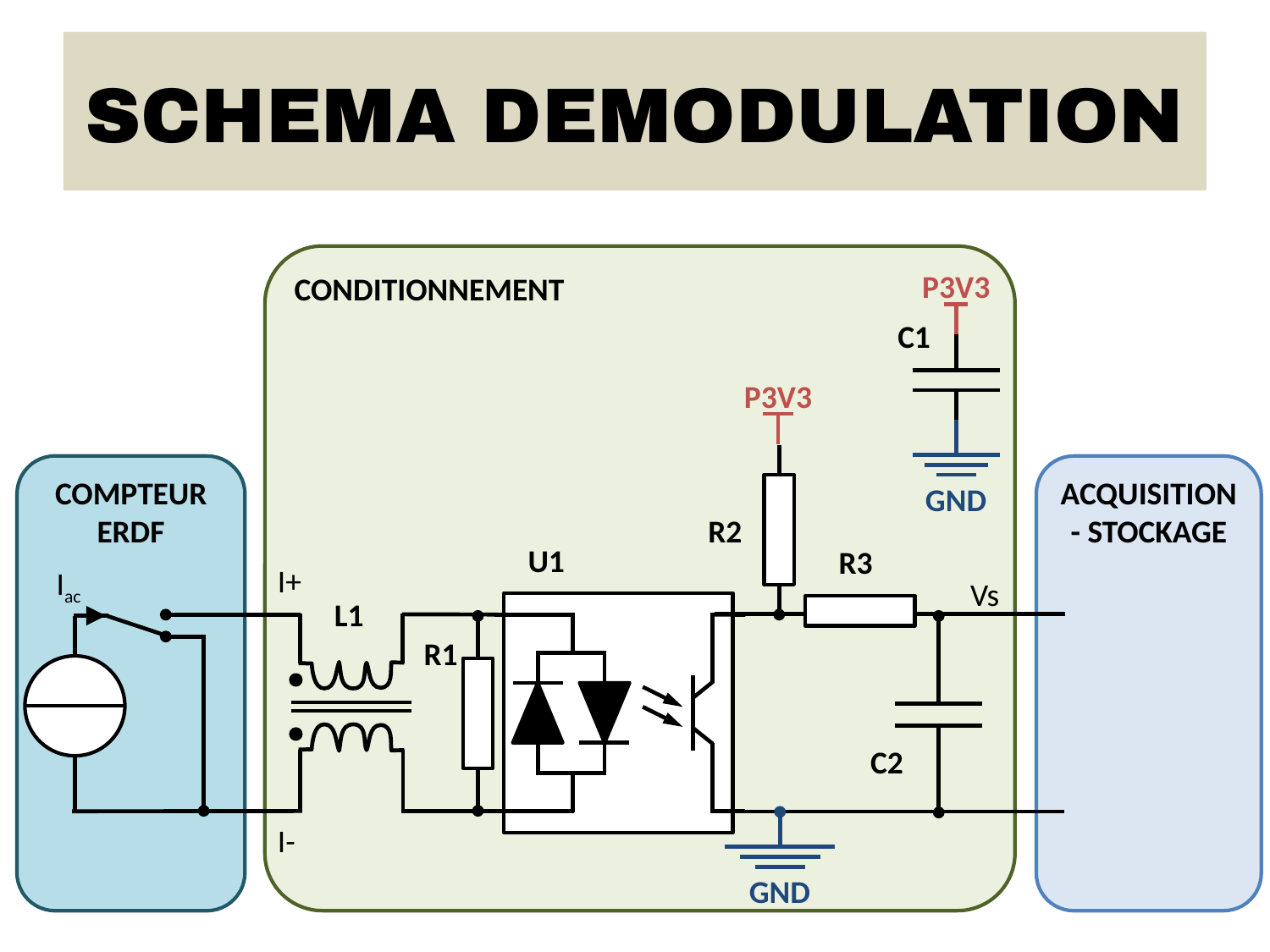

SCHEMA DEMODULATION
CONDITIONNEMENT
P3V3
GND
C1
P3V3
COMPTEUR ERDF
ACQUISITION - STOCKAGE

R2
U1
R3
I+
Iac
Vs
L1

R1

C2
GND
I-